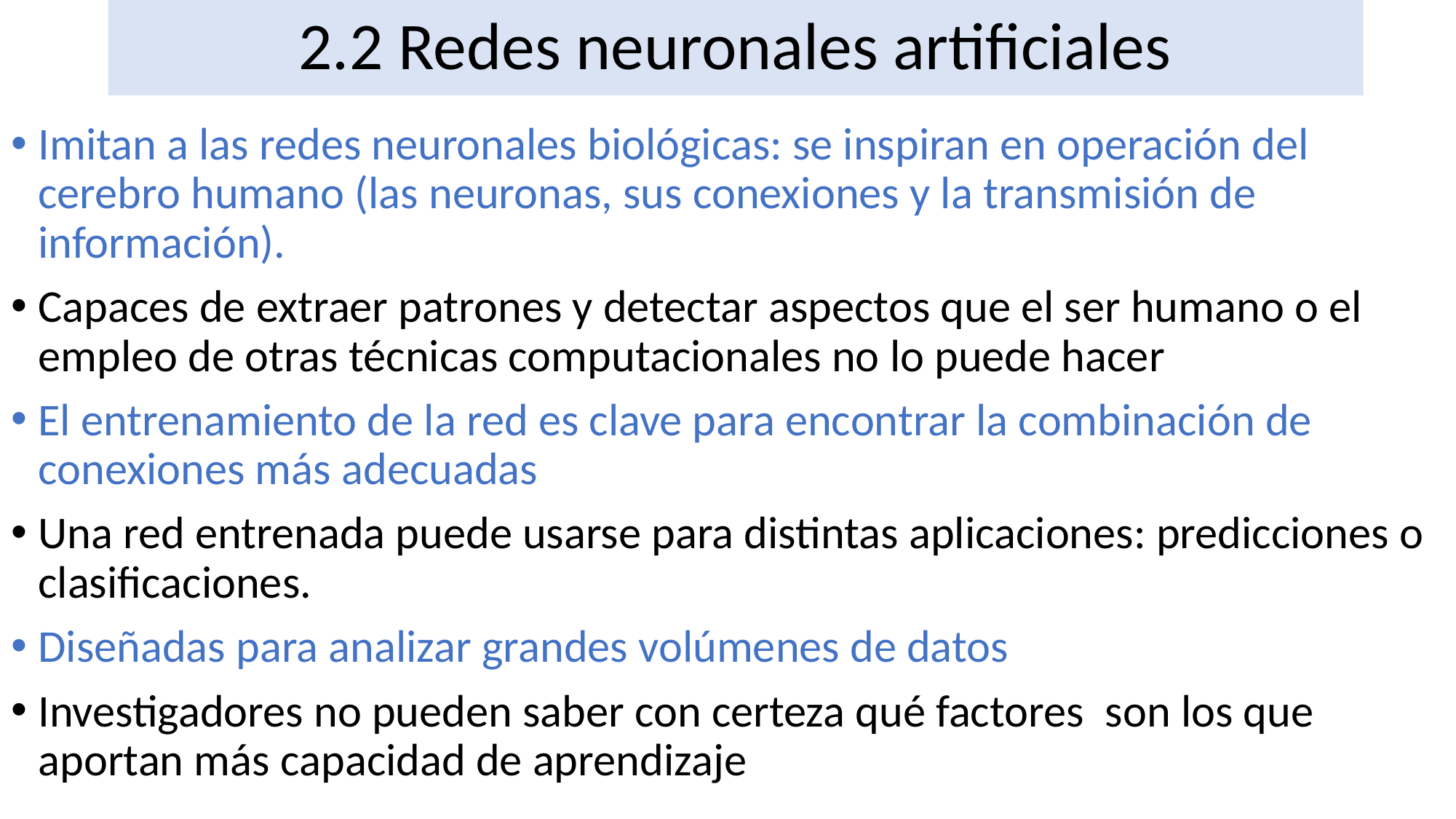

# 2.2 Redes neuronales artificiales
Imitan a las redes neuronales biológicas: se inspiran en operación del cerebro humano (las neuronas, sus conexiones y la transmisión de información).
Capaces de extraer patrones y detectar aspectos que el ser humano o el empleo de otras técnicas computacionales no lo puede hacer
El entrenamiento de la red es clave para encontrar la combinación de conexiones más adecuadas
Una red entrenada puede usarse para distintas aplicaciones: predicciones o clasificaciones.
Diseñadas para analizar grandes volúmenes de datos
Investigadores no pueden saber con certeza qué factores  son los que aportan más capacidad de aprendizaje